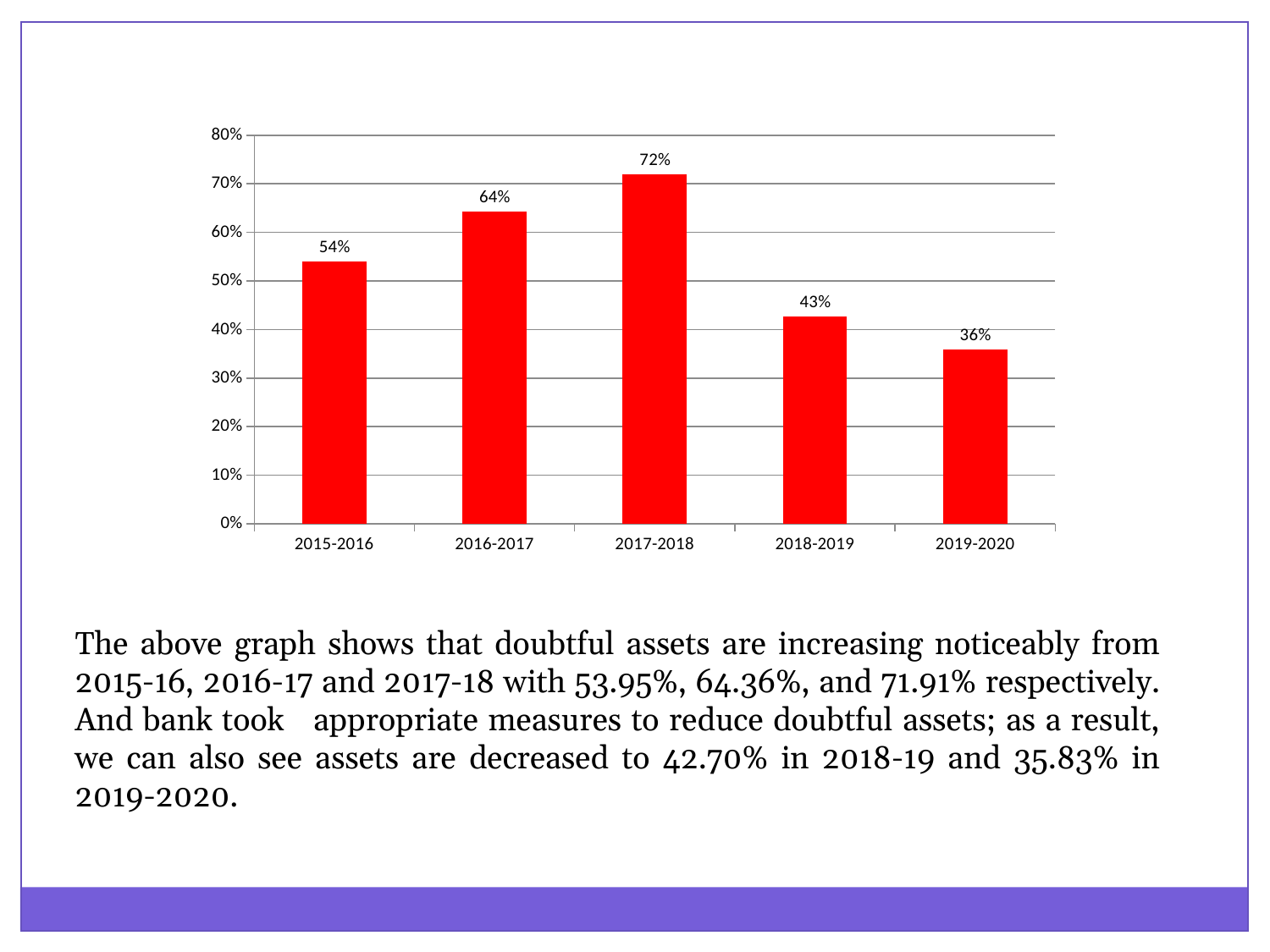

### Chart

| Category | Series 1 |
|---|---|
| 2015-2016 | 0.5395 |
| 2016-2017 | 0.6436 |
| 2017-2018 | 0.7191000000000006 |
| 2018-2019 | 0.4270000000000003 |
| 2019-2020 | 0.35830000000000045 |
The above graph shows that doubtful assets are increasing noticeably from 2015-16, 2016-17 and 2017-18 with 53.95%, 64.36%, and 71.91% respectively. And bank took   appropriate measures to reduce doubtful assets; as a result, we can also see assets are decreased to 42.70% in 2018-19 and 35.83% in 2019-2020.